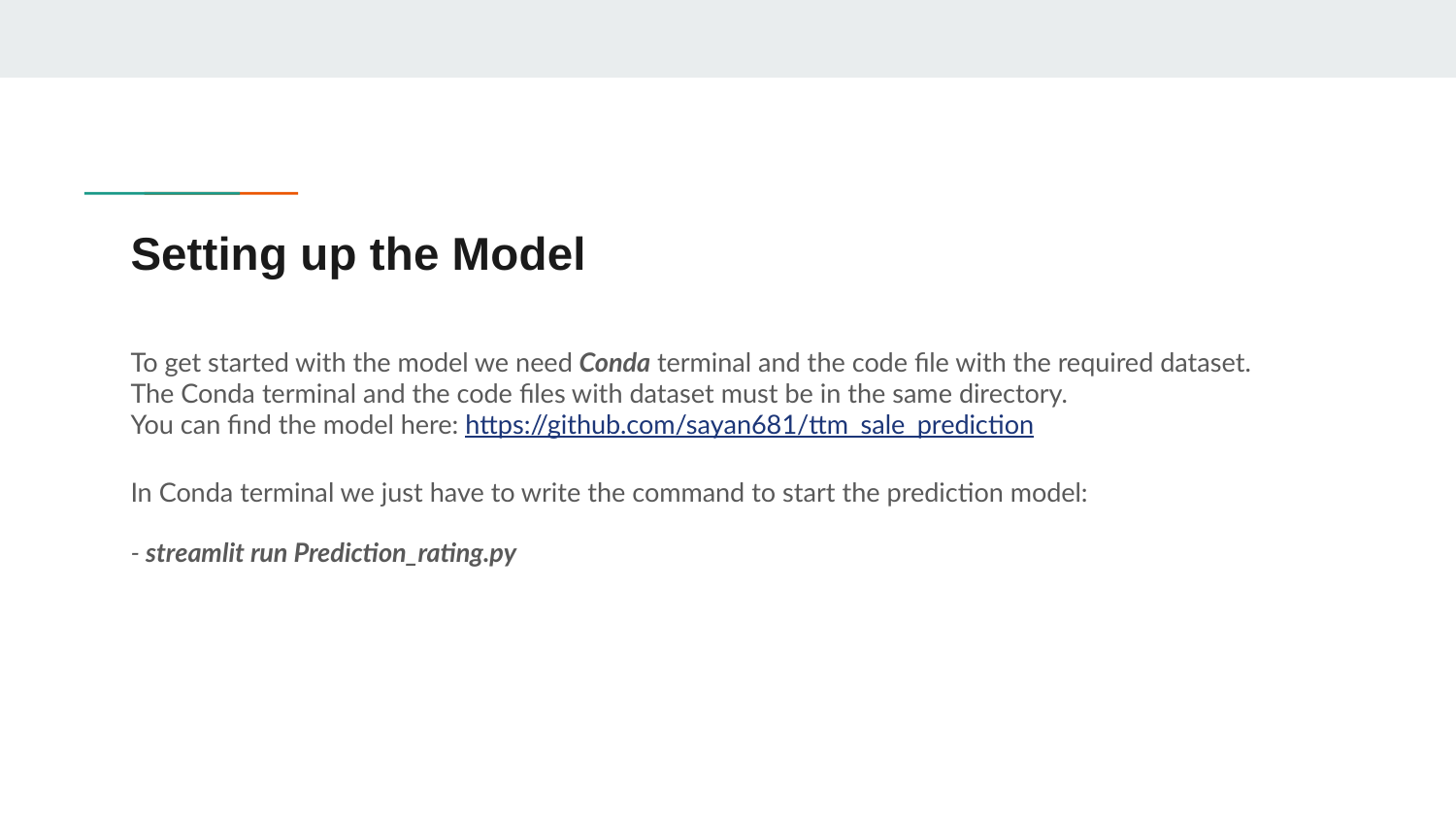

# Setting up the Model
To get started with the model we need Conda terminal and the code file with the required dataset.
The Conda terminal and the code files with dataset must be in the same directory.
You can find the model here: https://github.com/sayan681/ttm_sale_prediction

In Conda terminal we just have to write the command to start the prediction model:
- streamlit run Prediction_rating.py